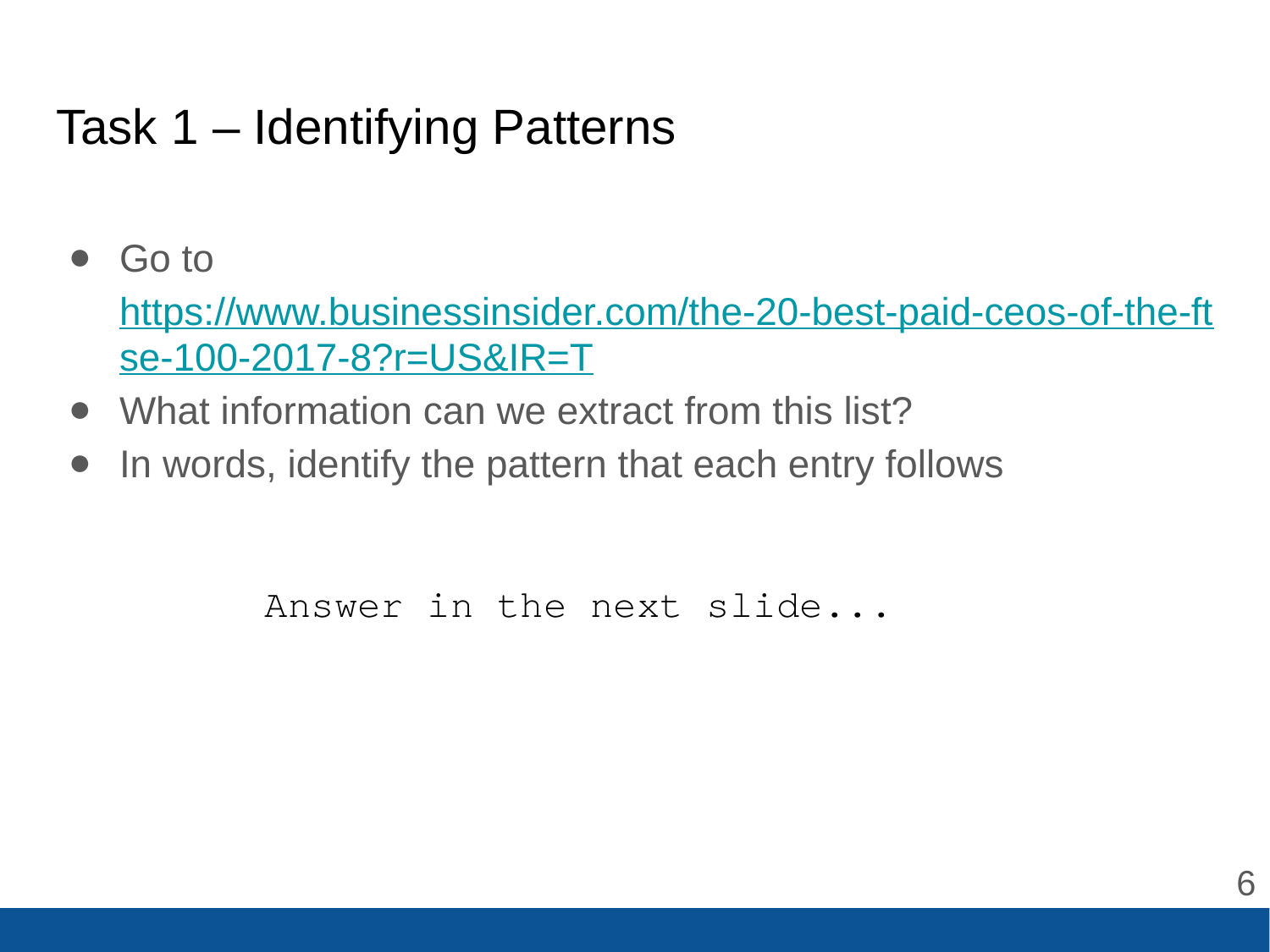

# Task 1 – Identifying Patterns
Go to https://www.businessinsider.com/the-20-best-paid-ceos-of-the-ftse-100-2017-8?r=US&IR=T
What information can we extract from this list?
In words, identify the pattern that each entry follows

Answer in the next slide...
6